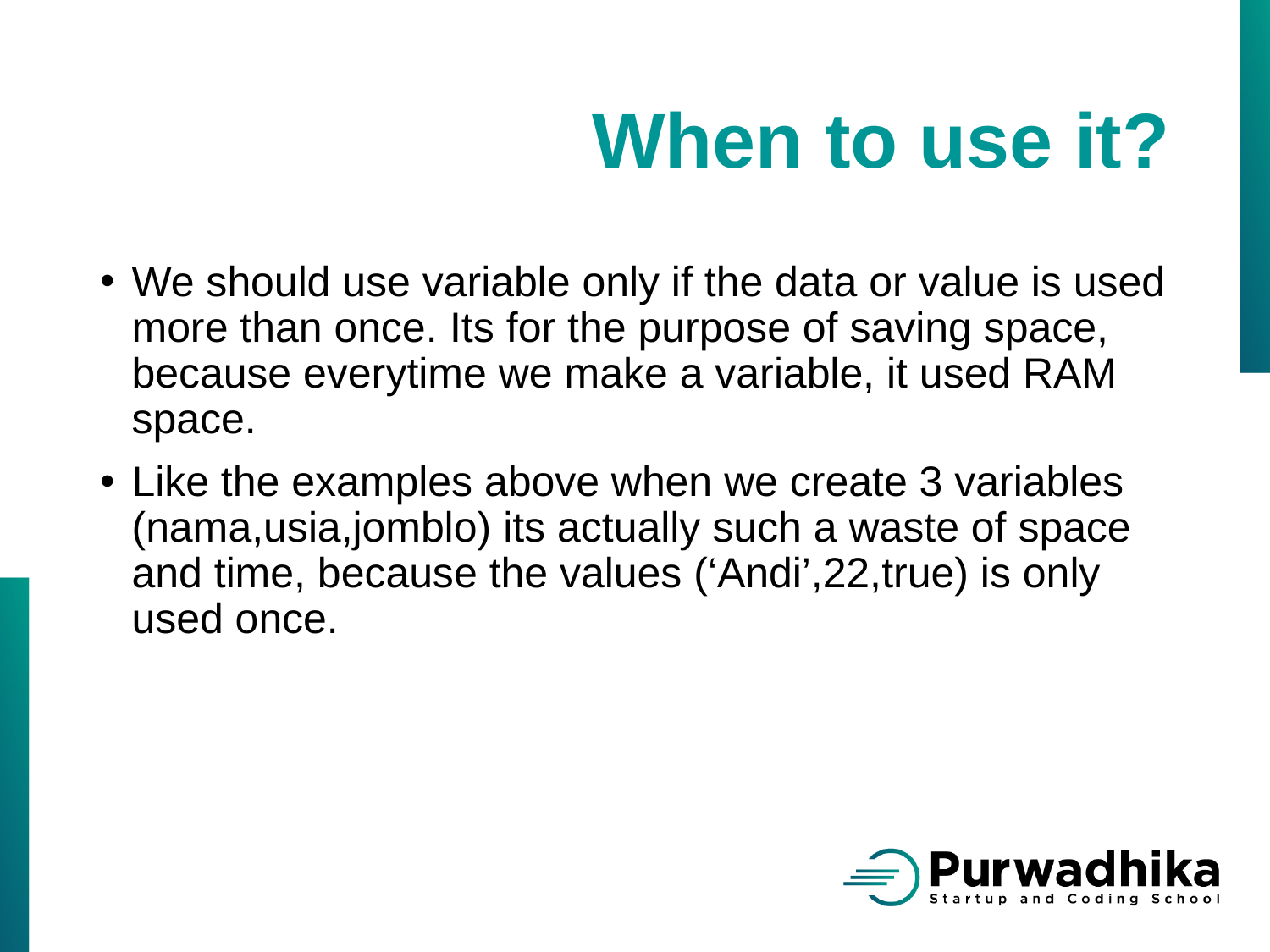

# When to use it?
We should use variable only if the data or value is used more than once. Its for the purpose of saving space, because everytime we make a variable, it used RAM space.
Like the examples above when we create 3 variables (nama,usia,jomblo) its actually such a waste of space and time, because the values (‘Andi’,22,true) is only used once.